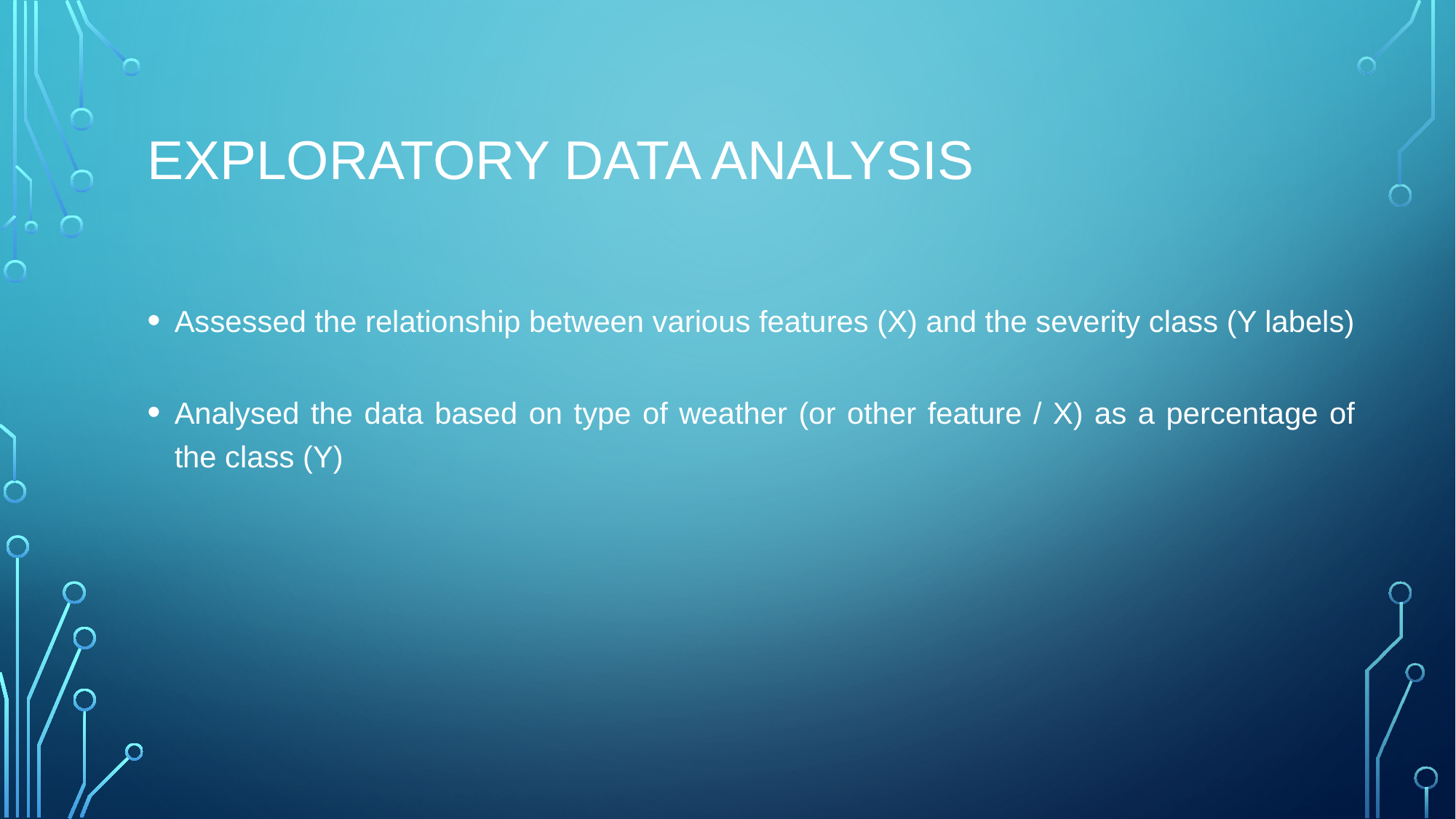

# Exploratory data analysis
Assessed the relationship between various features (X) and the severity class (Y labels)

Analysed the data based on type of weather (or other feature / X) as a percentage of the class (Y)